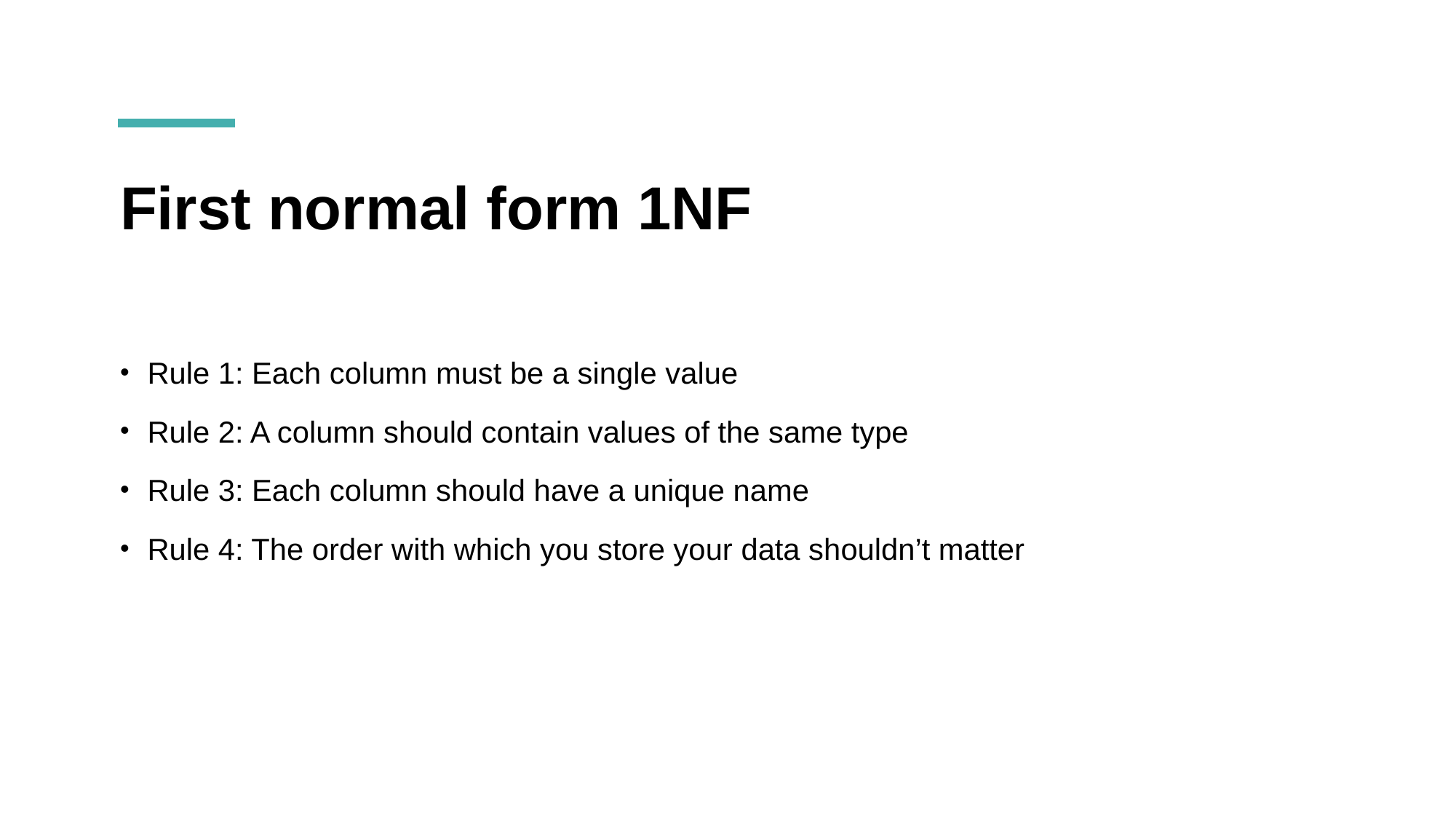

# First normal form 1NF
Rule 1: Each column must be a single value
Rule 2: A column should contain values of the same type
Rule 3: Each column should have a unique name
Rule 4: The order with which you store your data shouldn’t matter